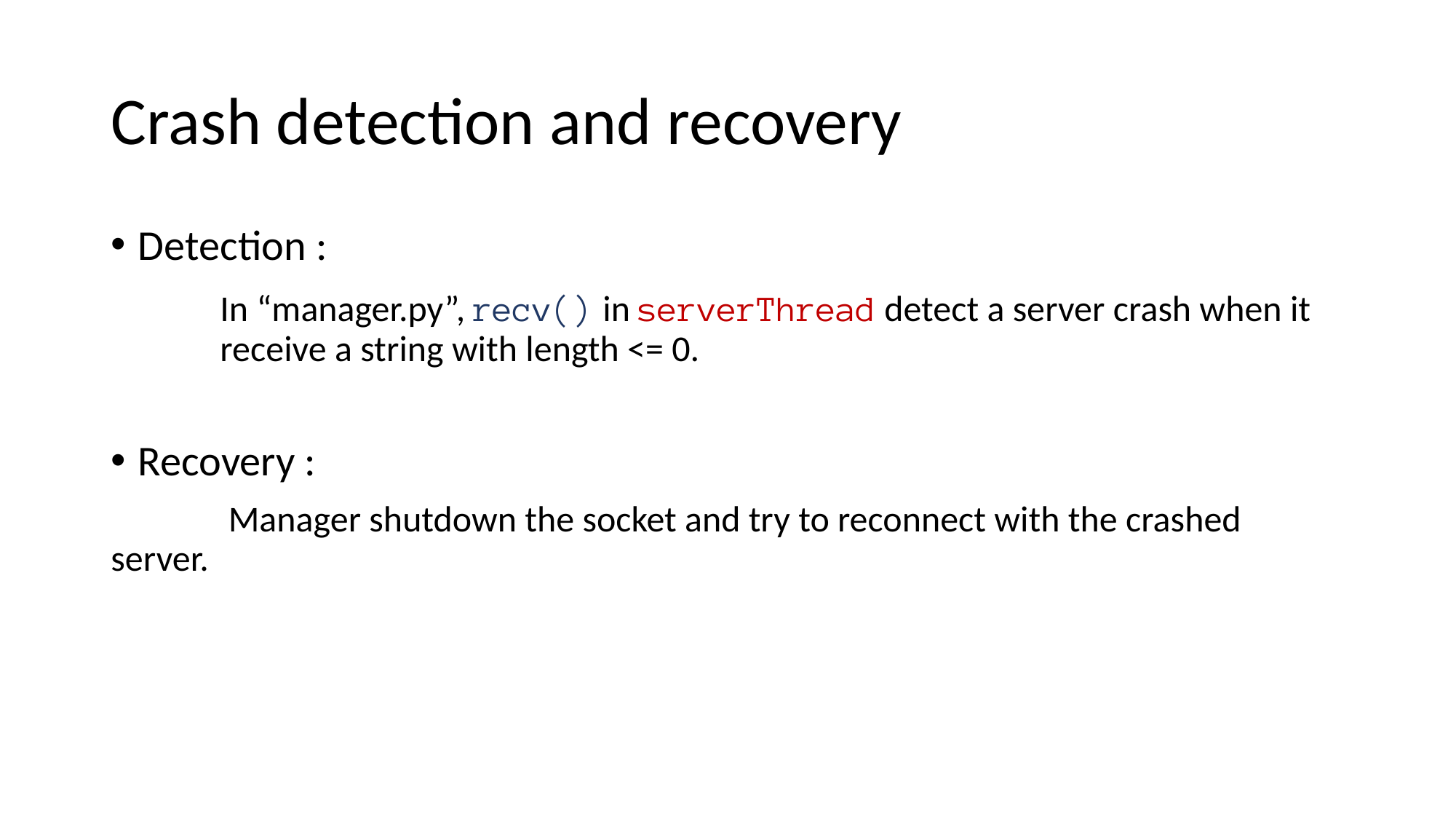

# Crash detection and recovery
Detection :
	In “manager.py”, recv() in serverThread detect a server crash when it 	receive a string with length <= 0.

Recovery :
	 Manager shutdown the socket and try to reconnect with the crashed server.